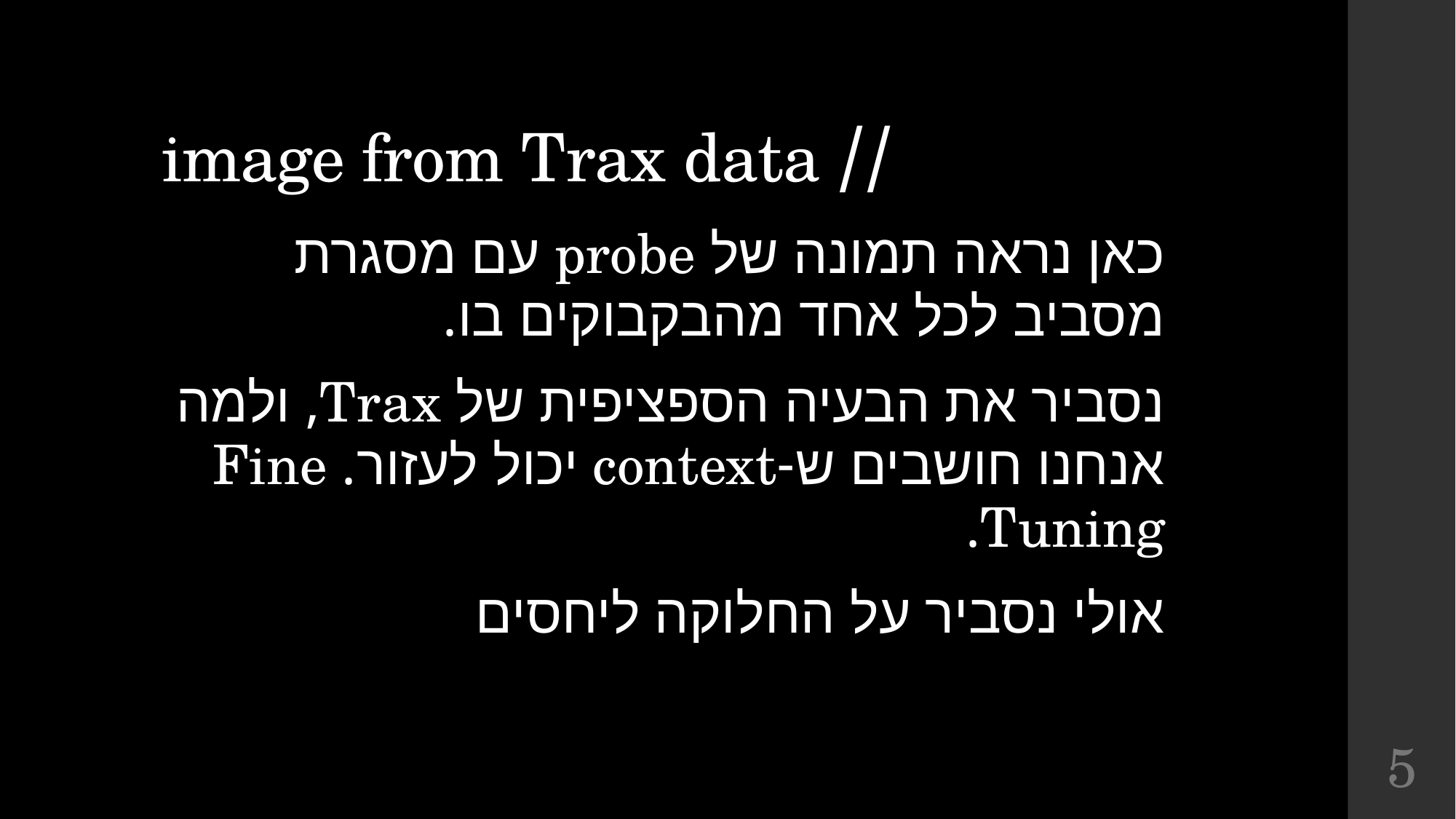

# // image from Trax data
כאן נראה תמונה של probe עם מסגרת מסביב לכל אחד מהבקבוקים בו.
נסביר את הבעיה הספציפית של Trax, ולמה אנחנו חושבים ש-context יכול לעזור. Fine Tuning.
אולי נסביר על החלוקה ליחסים
5